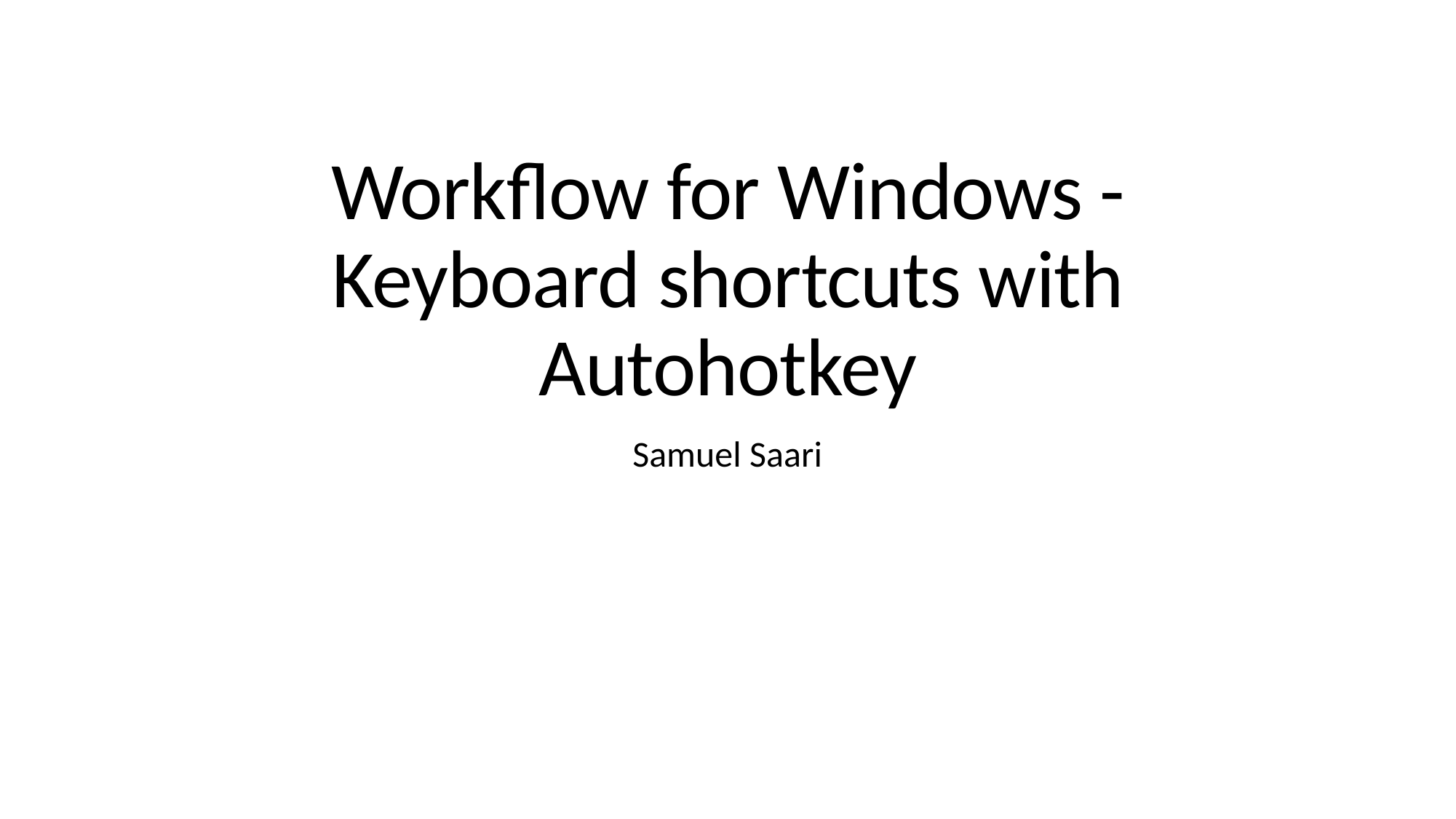

# Workflow for Windows - Keyboard shortcuts with Autohotkey
Samuel Saari